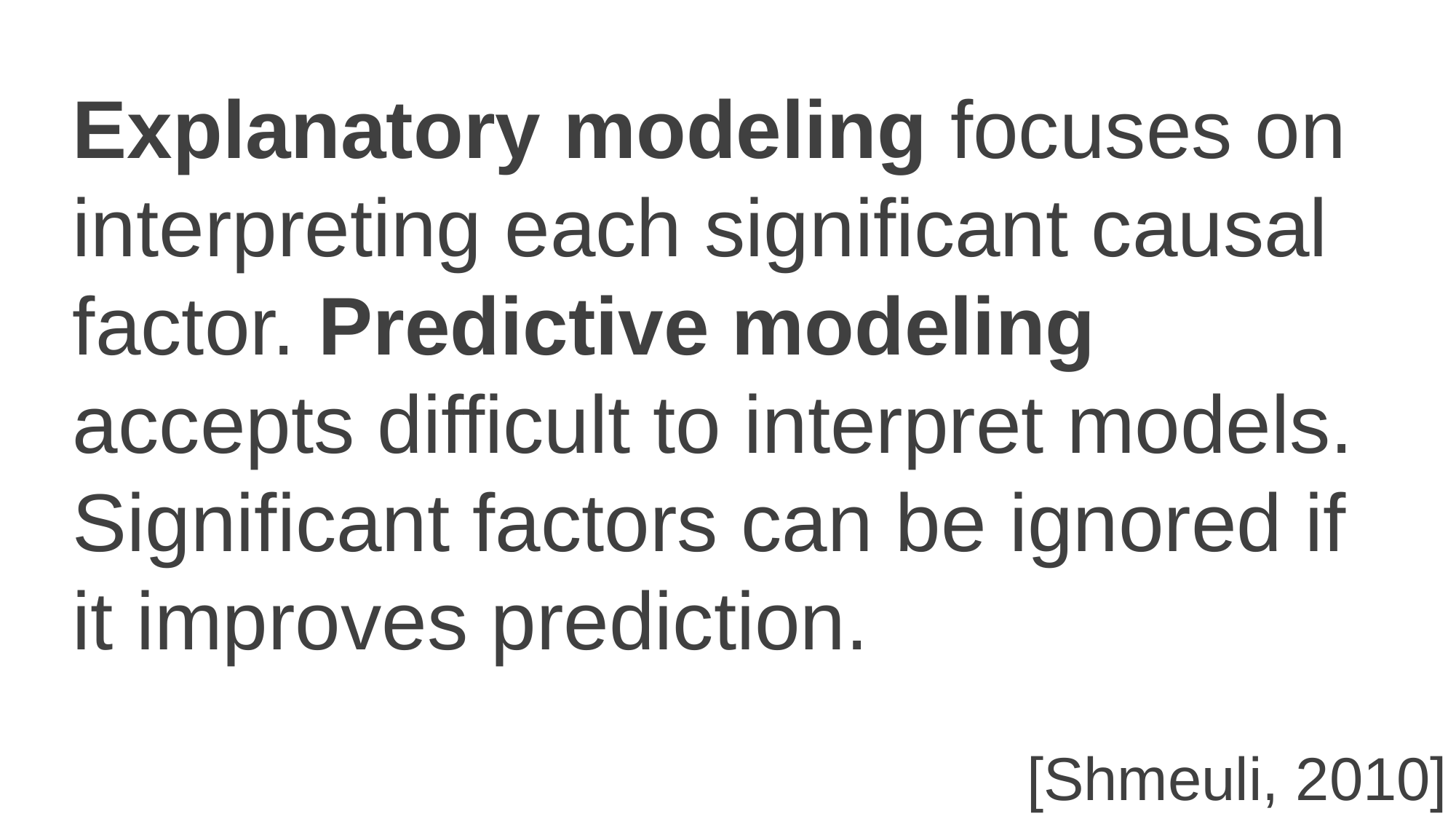

Explanatory modeling focuses on interpreting each significant causal factor. Predictive modeling accepts difficult to interpret models. Significant factors can be ignored if it improves prediction.
[Shmeuli, 2010]